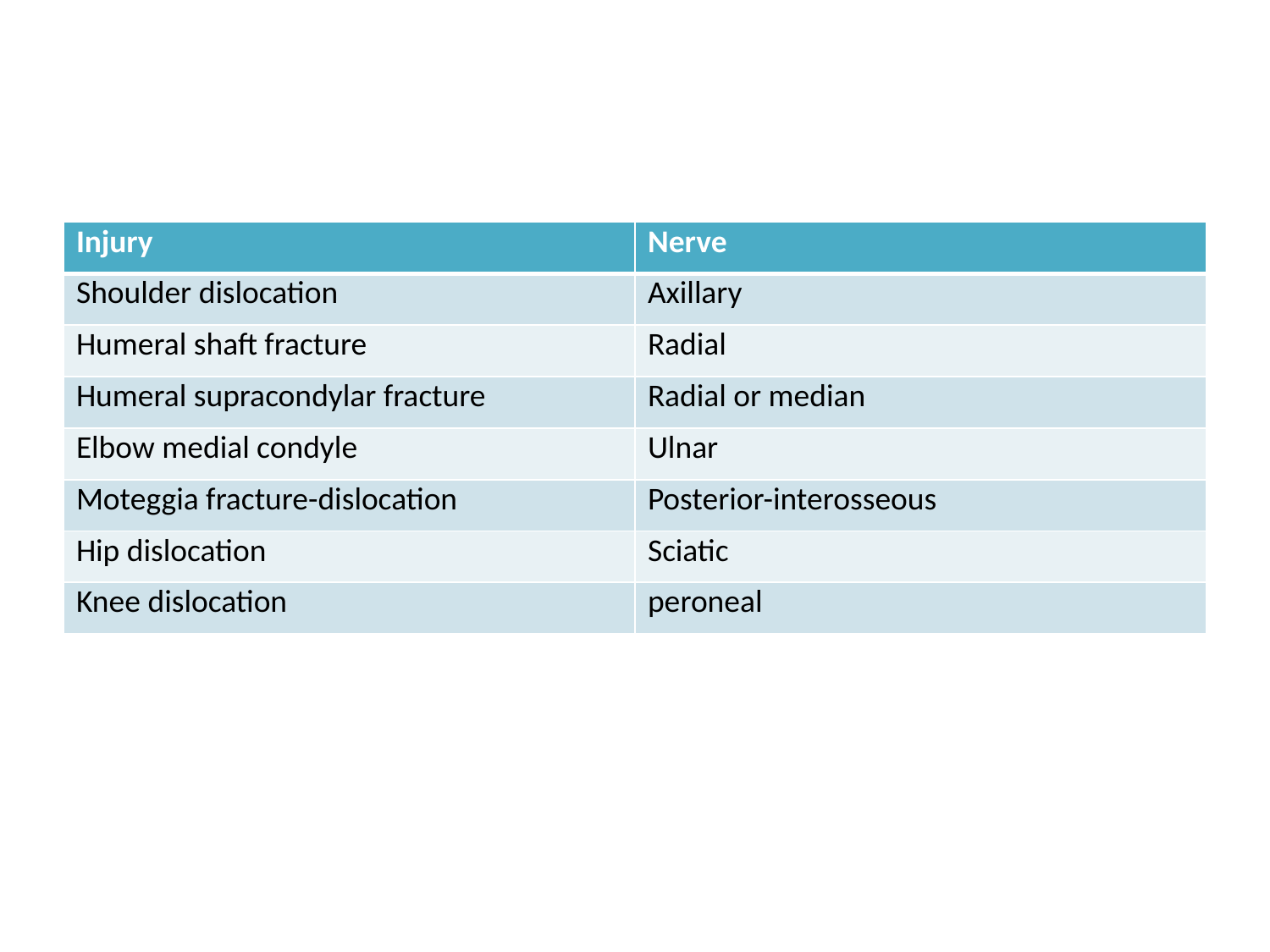

#
| Injury | Nerve |
| --- | --- |
| Shoulder dislocation | Axillary |
| Humeral shaft fracture | Radial |
| Humeral supracondylar fracture | Radial or median |
| Elbow medial condyle | Ulnar |
| Moteggia fracture-dislocation | Posterior-interosseous |
| Hip dislocation | Sciatic |
| Knee dislocation | peroneal |